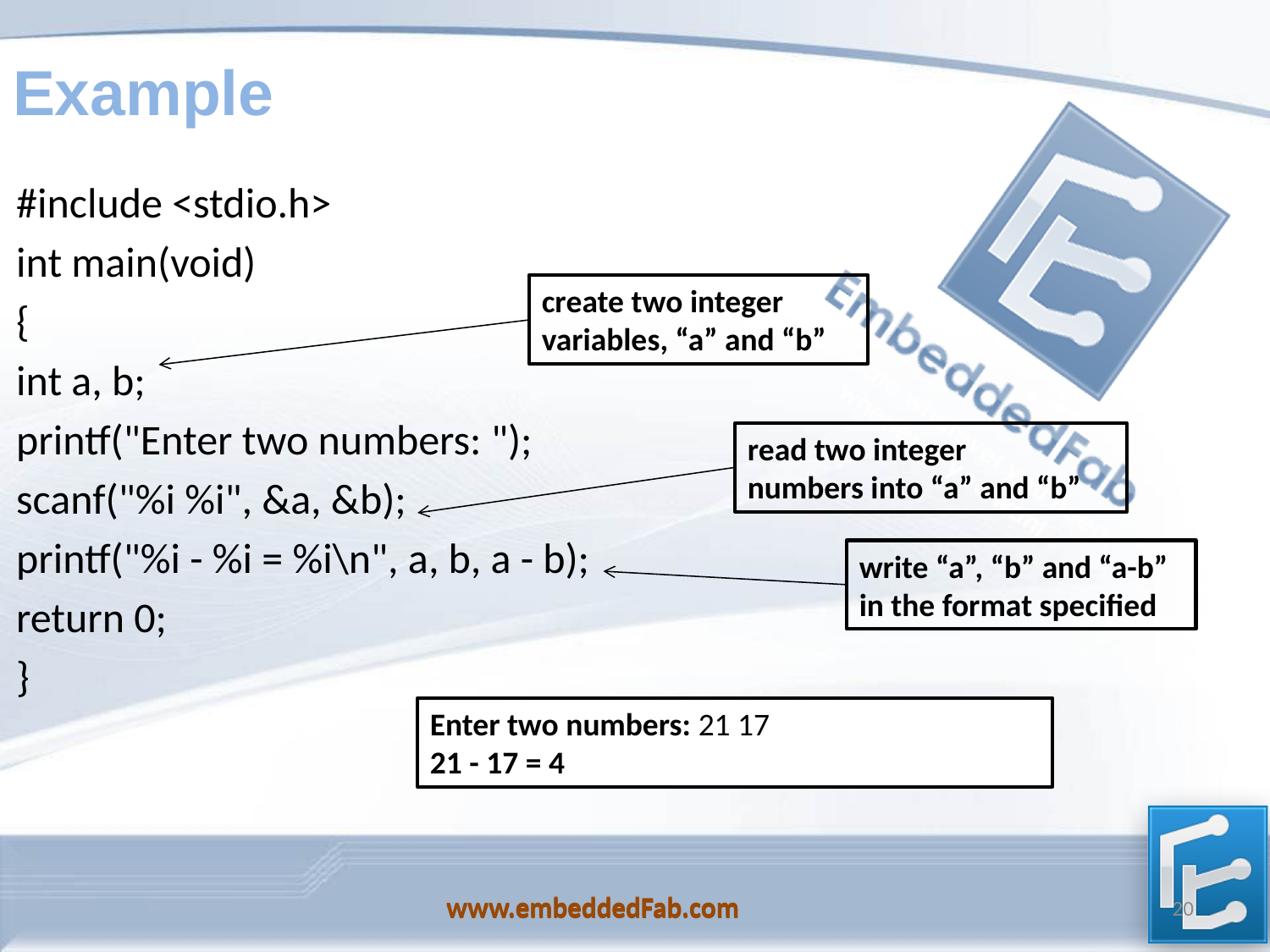

# Example
#include <stdio.h>
int main(void)
{
int a, b;
printf("Enter two numbers: ");
scanf("%i %i", &a, &b);
printf("%i - %i = %i\n", a, b, a - b);
return 0;
}
create two integer
variables, “a” and “b”
read two integer
numbers into “a” and “b”
write “a”, “b” and “a-b”
in the format specified
Enter two numbers: 21 17
21 - 17 = 4
www.embeddedFab.com
20